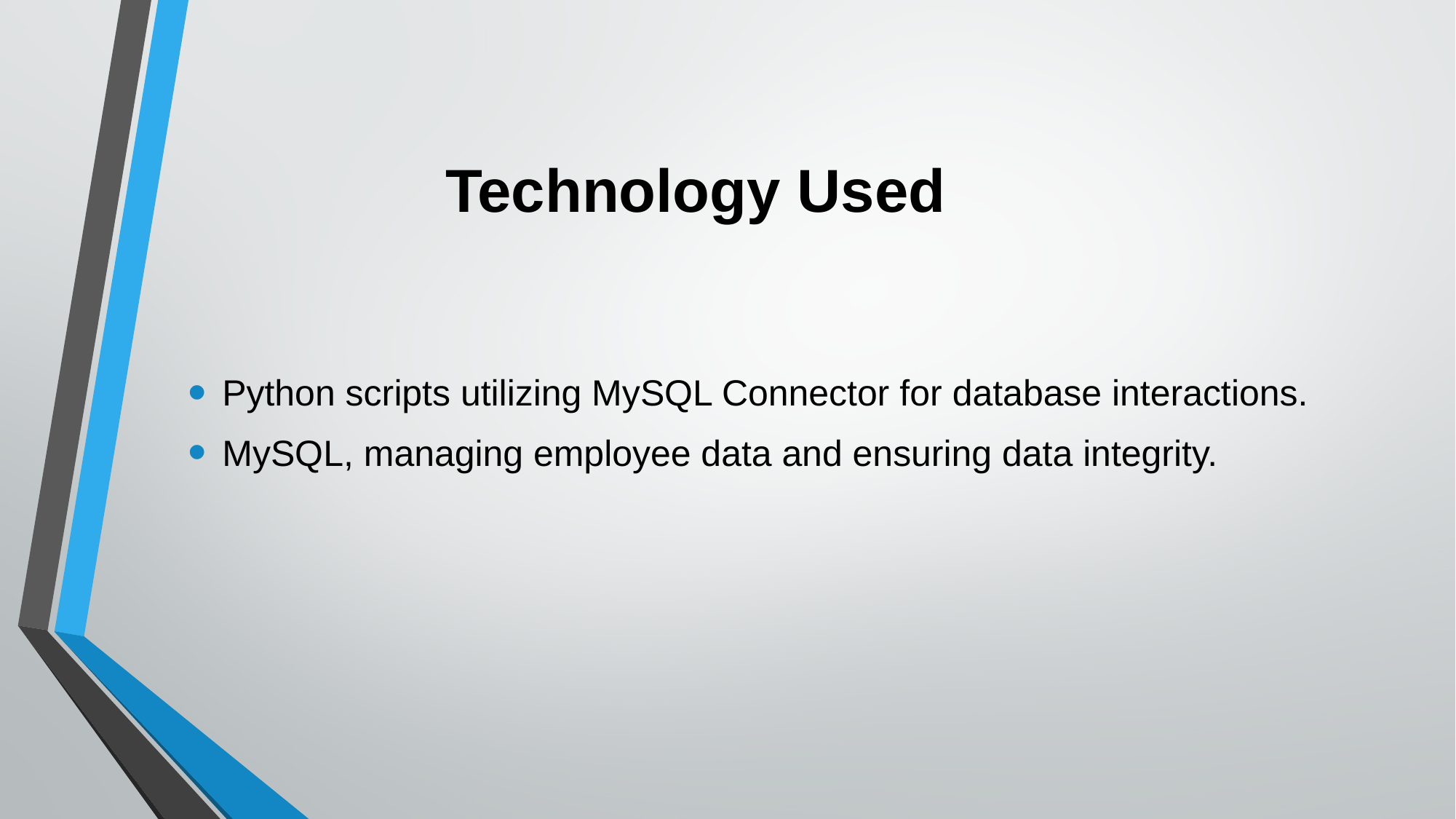

# Technology Used
Python scripts utilizing MySQL Connector for database interactions.
MySQL, managing employee data and ensuring data integrity.